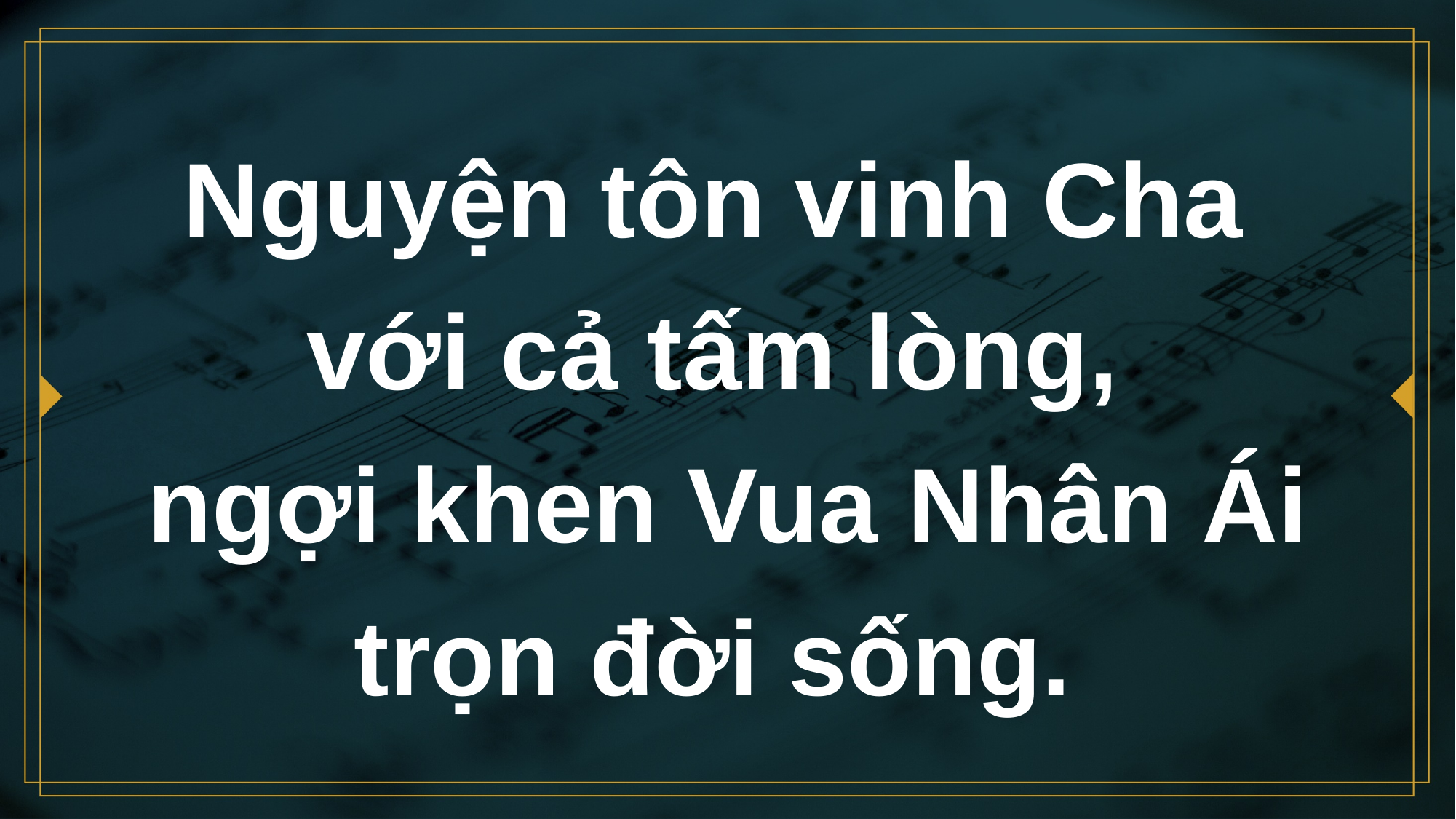

# Nguyện tôn vinh Cha với cả tấm lòng, ngợi khen Vua Nhân Ái trọn đời sống.